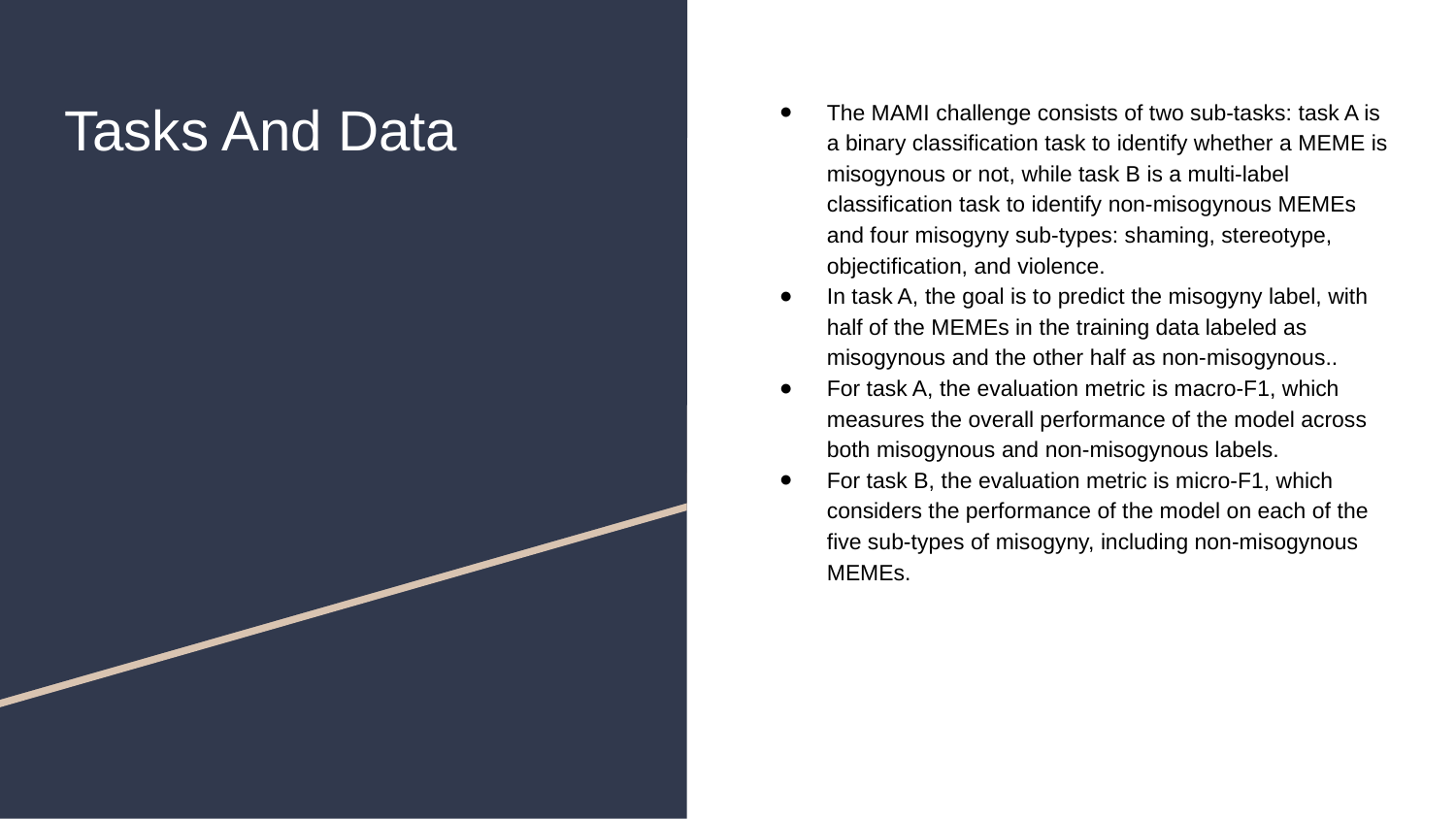

# Tasks And Data
The MAMI challenge consists of two sub-tasks: task A is a binary classification task to identify whether a MEME is misogynous or not, while task B is a multi-label classification task to identify non-misogynous MEMEs and four misogyny sub-types: shaming, stereotype, objectification, and violence.
In task A, the goal is to predict the misogyny label, with half of the MEMEs in the training data labeled as misogynous and the other half as non-misogynous..
For task A, the evaluation metric is macro-F1, which measures the overall performance of the model across both misogynous and non-misogynous labels.
For task B, the evaluation metric is micro-F1, which considers the performance of the model on each of the five sub-types of misogyny, including non-misogynous MEMEs.